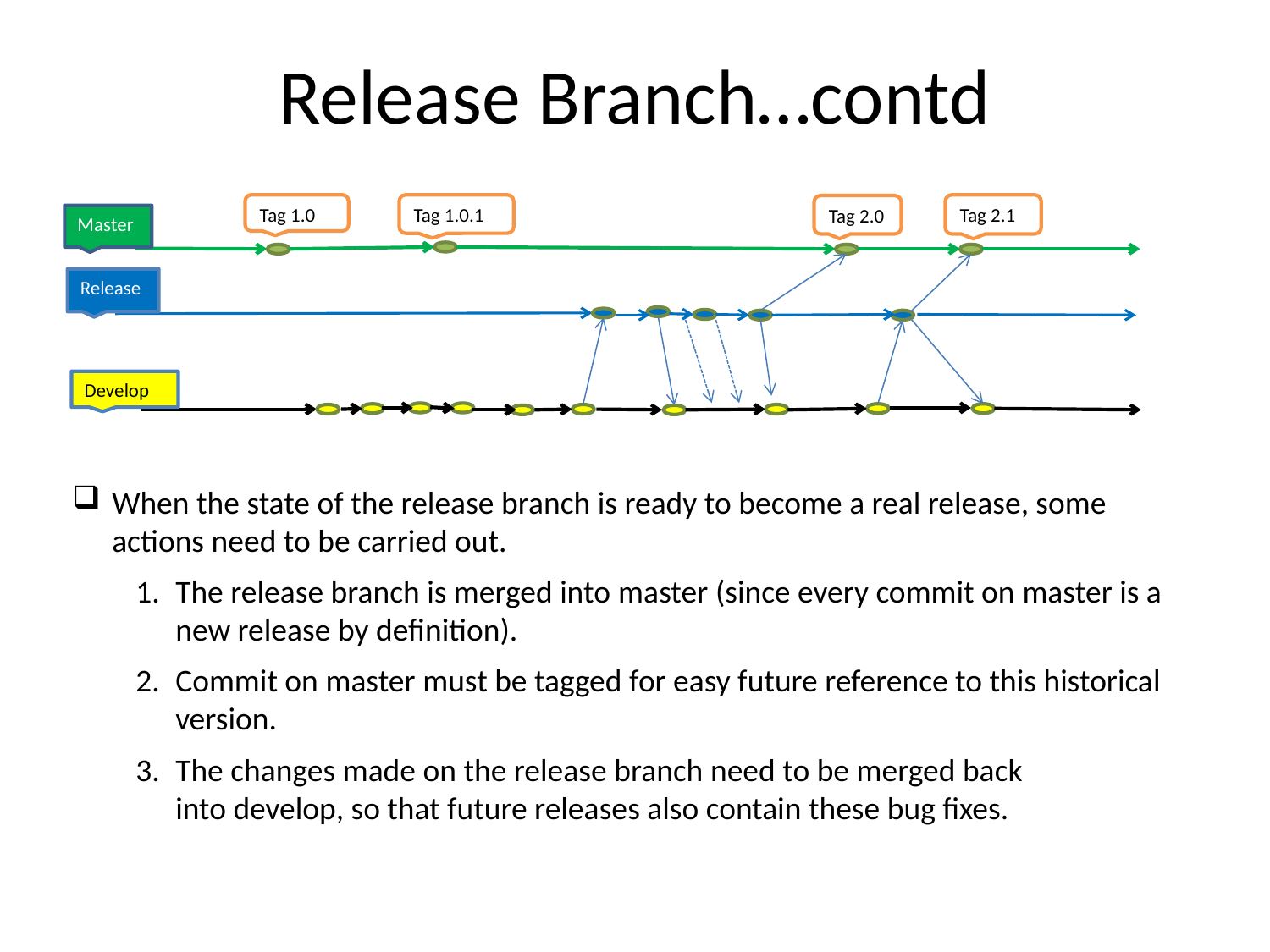

# Release Branch…contd
Tag 1.0
Tag 1.0.1
Tag 2.1
Tag 2.0
Master

Release

Develop

When the state of the release branch is ready to become a real release, some actions need to be carried out.
The release branch is merged into master (since every commit on master is a new release by definition).
Commit on master must be tagged for easy future reference to this historical version.
The changes made on the release branch need to be merged back into develop, so that future releases also contain these bug fixes.